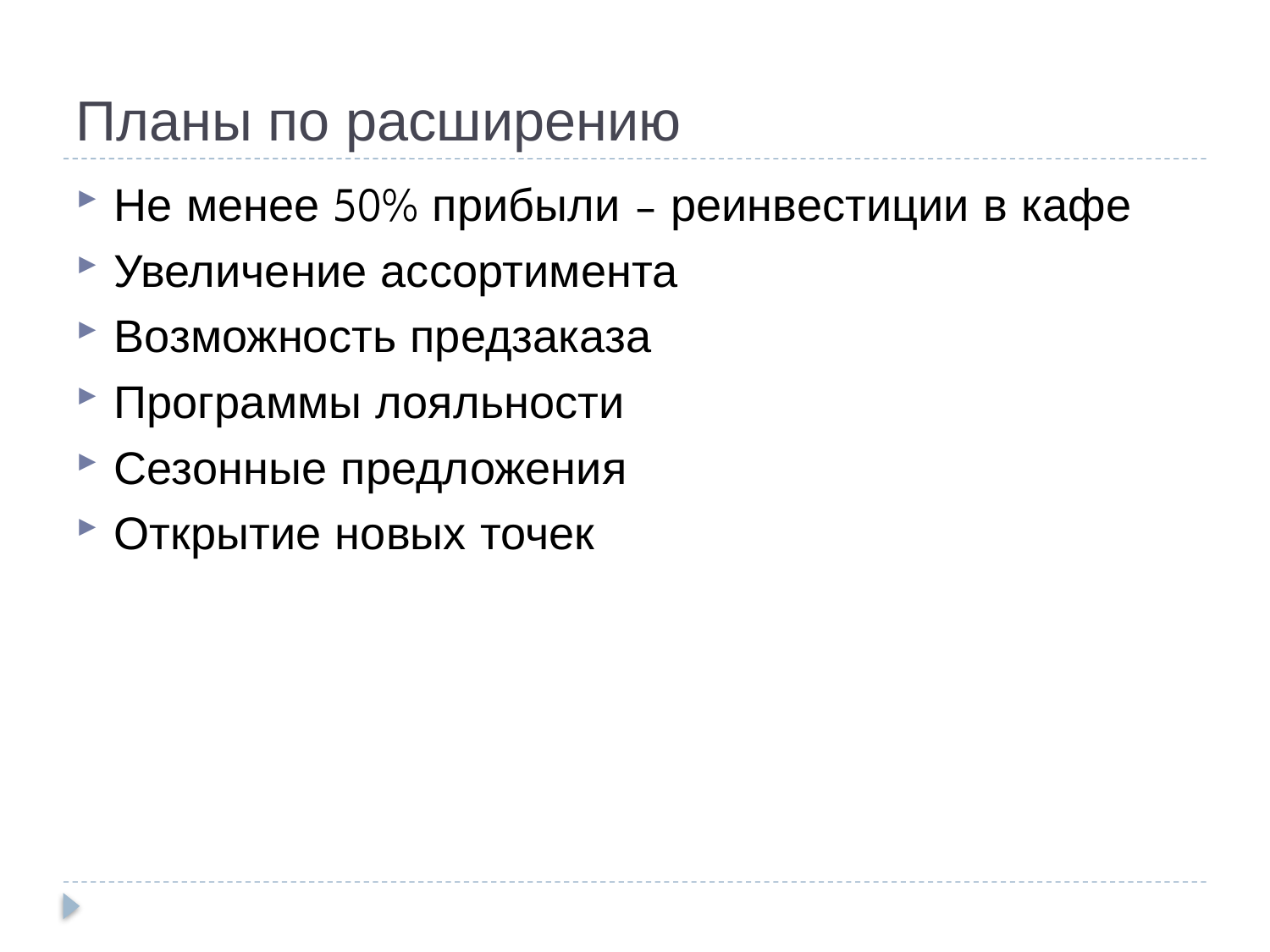

# Планы по расширению
Не менее 50% прибыли – реинвестиции в кафе
Увеличение ассортимента
Возможность предзаказа
Программы лояльности
Сезонные предложения
Открытие новых точек